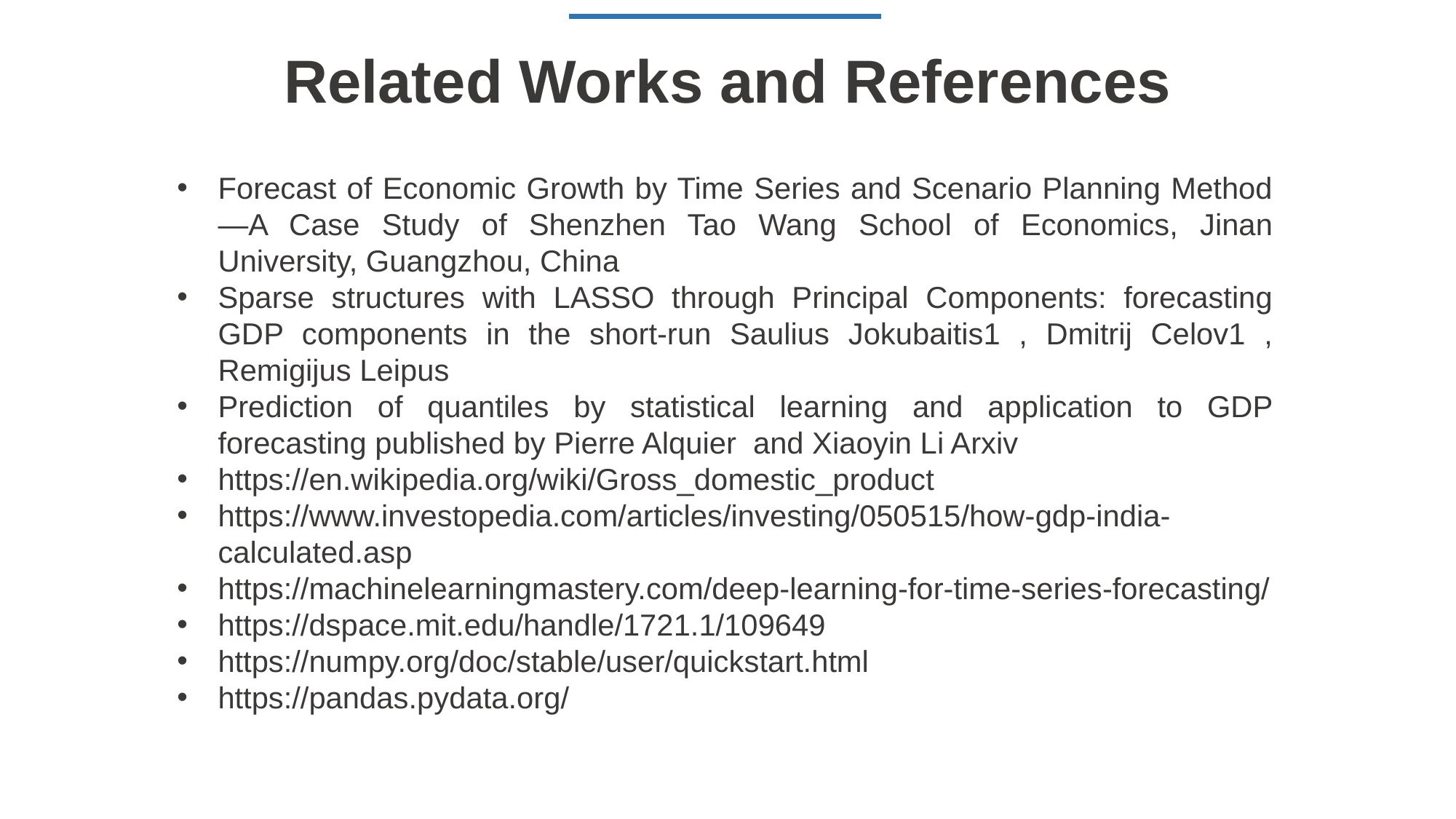

Related Works and References
Forecast of Economic Growth by Time Series and Scenario Planning Method —A Case Study of Shenzhen Tao Wang School of Economics, Jinan University, Guangzhou, China
Sparse structures with LASSO through Principal Components: forecasting GDP components in the short-run Saulius Jokubaitis1 , Dmitrij Celov1 , Remigijus Leipus
Prediction of quantiles by statistical learning and application to GDP forecasting published by Pierre Alquier  and Xiaoyin Li Arxiv
https://en.wikipedia.org/wiki/Gross_domestic_product
https://www.investopedia.com/articles/investing/050515/how-gdp-india-calculated.asp
https://machinelearningmastery.com/deep-learning-for-time-series-forecasting/
https://dspace.mit.edu/handle/1721.1/109649
https://numpy.org/doc/stable/user/quickstart.html
https://pandas.pydata.org/